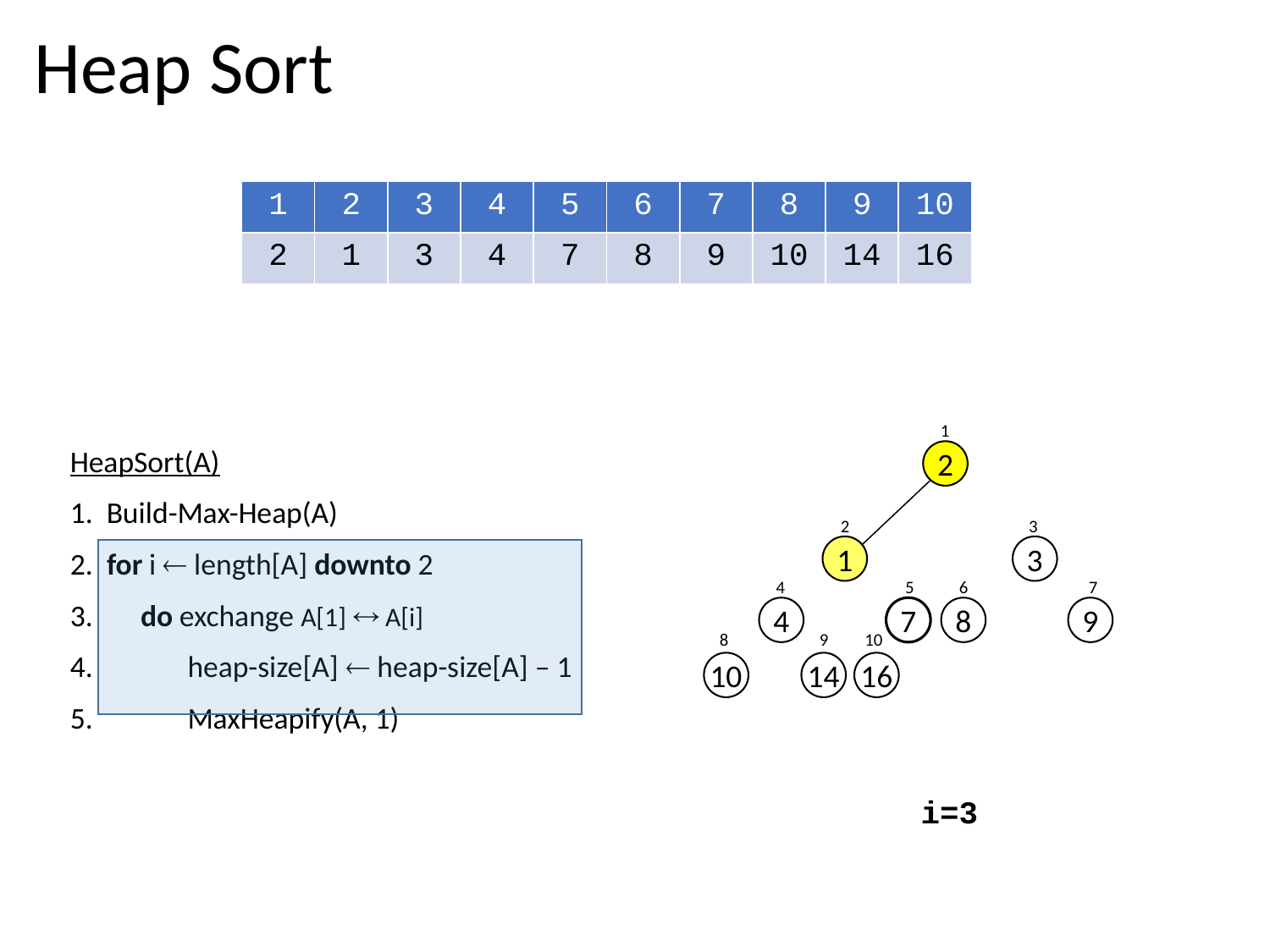

# Heap Sort

| 1 | 2 | 3 | 4 | 5 | 6 | 7 | 8 | 9 | 10 |
| --- | --- | --- | --- | --- | --- | --- | --- | --- | --- |
| 2 | 1 | 3 | 4 | 7 | 8 | 9 | 10 | 14 | 16 |
1
2

2
3
1
3
4
5
6
7
4
7
8
9
8
9
10
10
14
16
HeapSort(A)
1.  Build-Max-Heap(A)
2.  for i ← length[A] downto 2
3.       do exchange A[1] ↔ A[i]
4.              heap-size[A] ← heap-size[A] – 1
5.              MaxHeapify(A, 1)

i=3